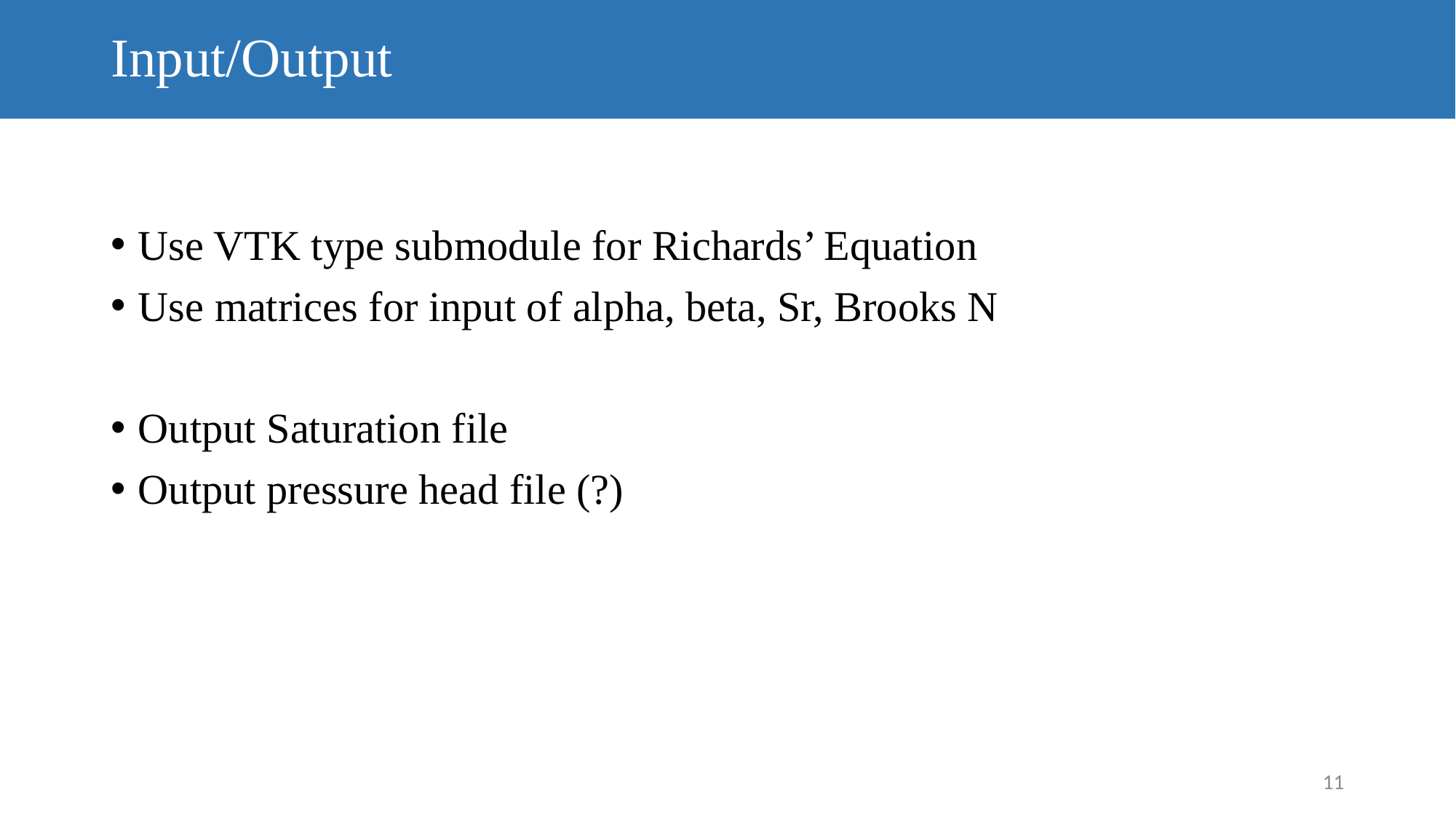

# Input/Output
Use VTK type submodule for Richards’ Equation
Use matrices for input of alpha, beta, Sr, Brooks N

Output Saturation file
Output pressure head file (?)
11